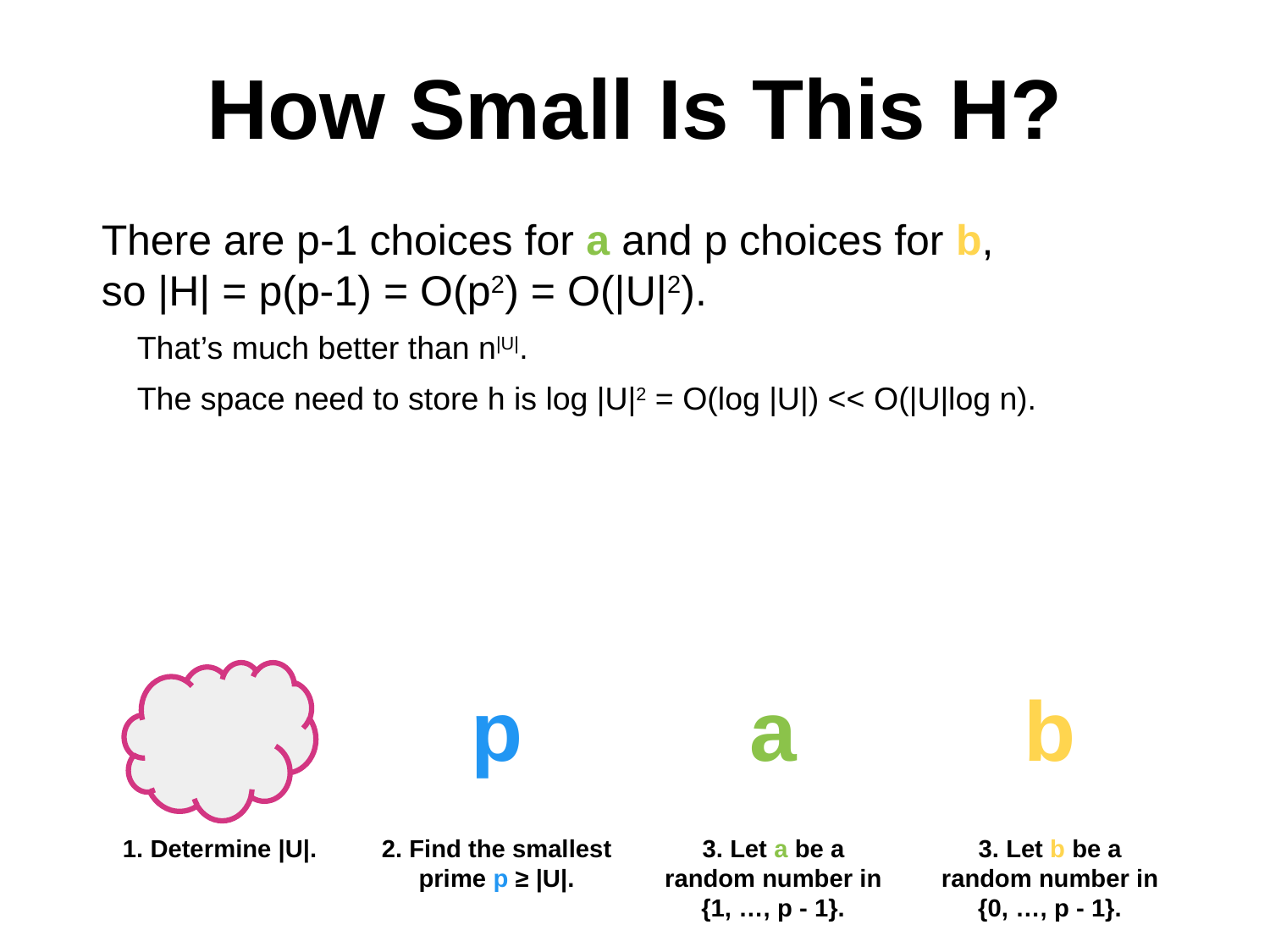

How Small Is This H?
There are p-1 choices for a and p choices for b,
so |H| = p(p-1) = O(p2) = O(|U|2).

    That’s much better than n|U|.

    The space need to store h is log |U|2 = O(log |U|) << O(|U|log n).

a
b
p
1. Determine |U|.
2. Find the smallest prime p ≥ |U|.
3. Let a be a
random number in
{1, …, p - 1}.
3. Let b be a
random number in
{0, …, p - 1}.